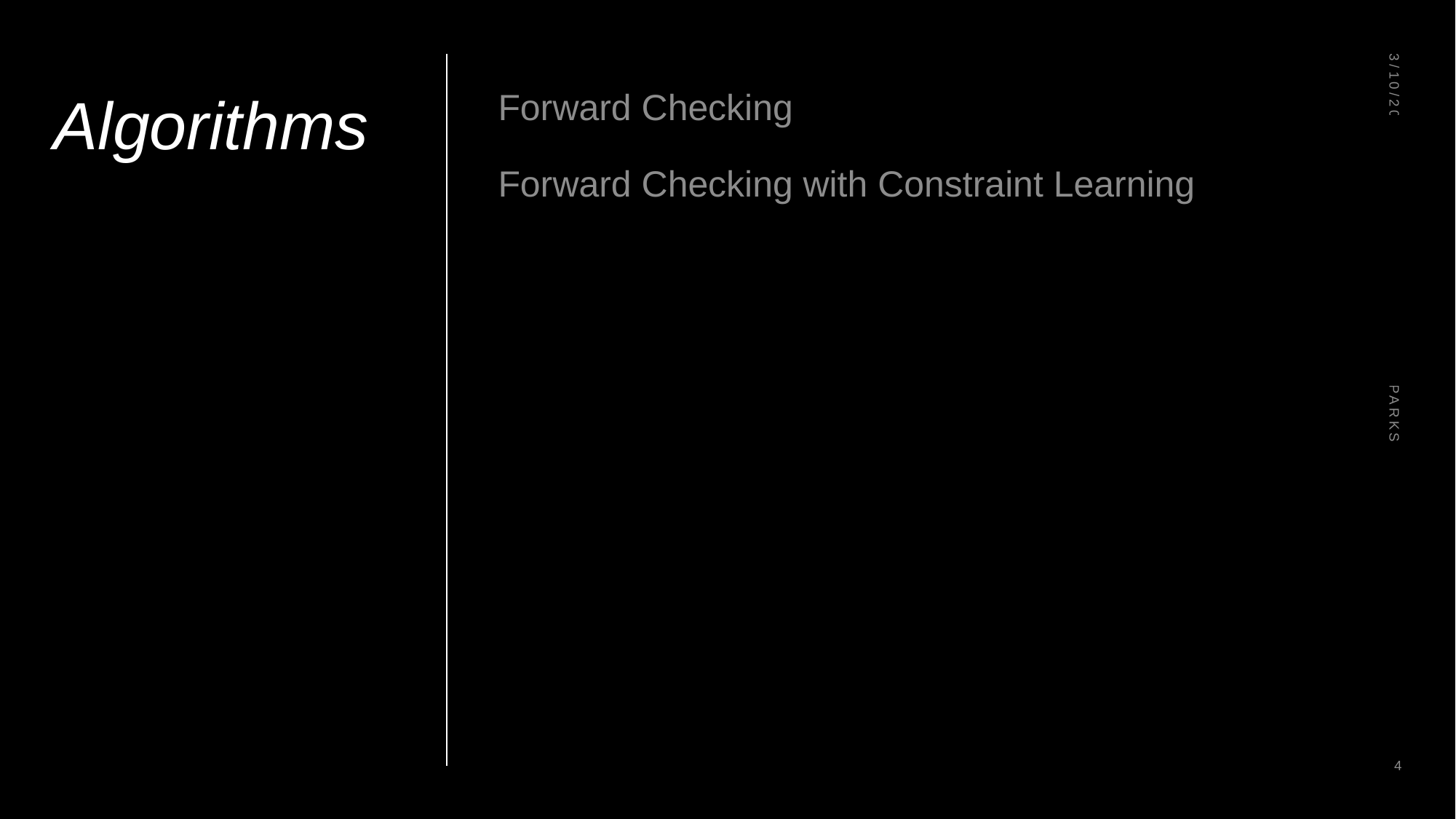

Algorithms
Forward Checking
Forward Checking with Constraint Learning
3/10/2025
Parks AI
4